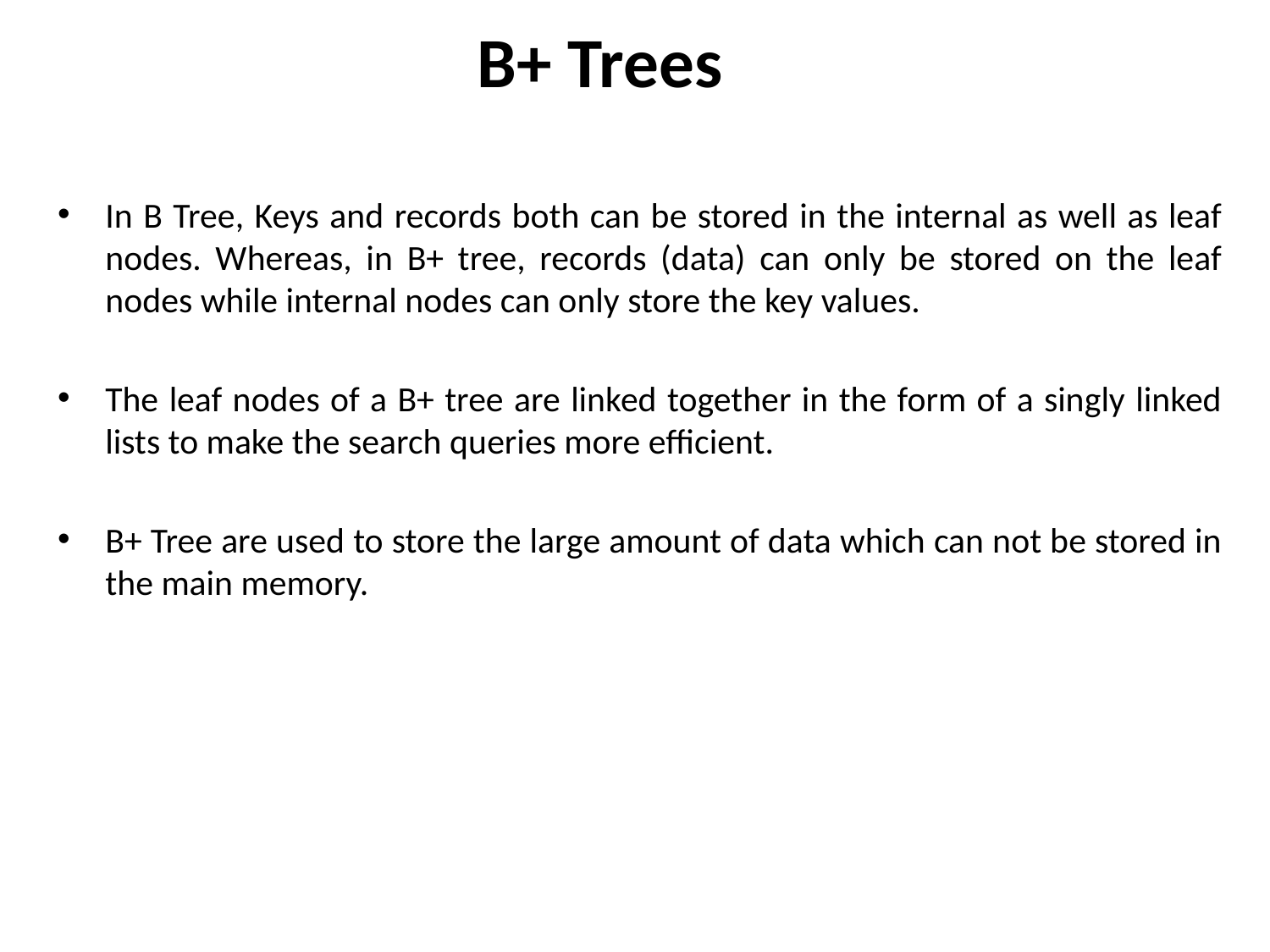

B+ Trees
In B Tree, Keys and records both can be stored in the internal as well as leaf nodes. Whereas, in B+ tree, records (data) can only be stored on the leaf nodes while internal nodes can only store the key values.

The leaf nodes of a B+ tree are linked together in the form of a singly linked lists to make the search queries more efficient.

B+ Tree are used to store the large amount of data which can not be stored in the main memory.